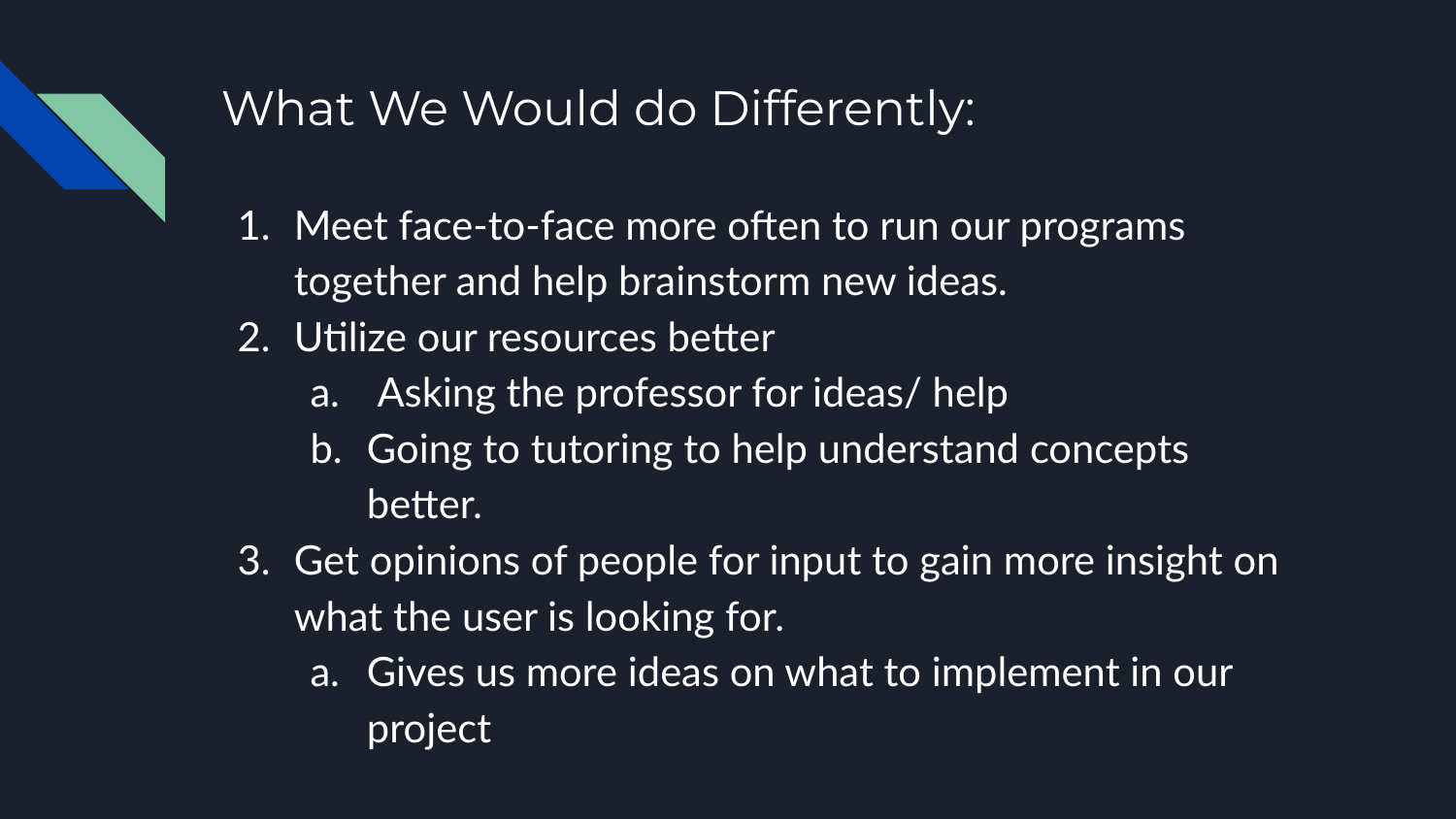

# What We Would do Differently:
Meet face-to-face more often to run our programs together and help brainstorm new ideas.
Utilize our resources better
 Asking the professor for ideas/ help
Going to tutoring to help understand concepts better.
Get opinions of people for input to gain more insight on what the user is looking for.
Gives us more ideas on what to implement in our project